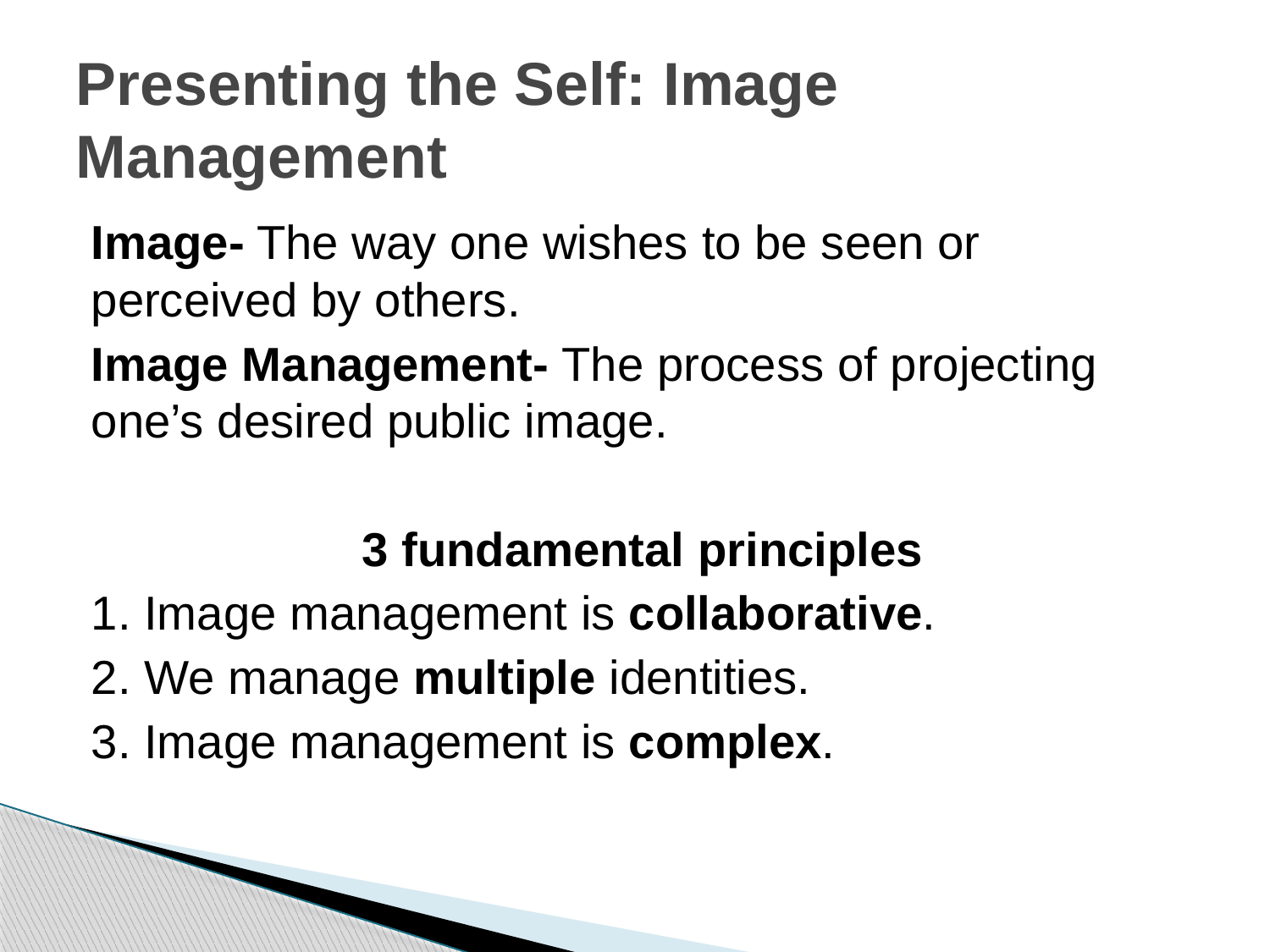

# Presenting the Self: Image Management
Image- The way one wishes to be seen or perceived by others.
Image Management- The process of projecting one’s desired public image.

3 fundamental principles
1. Image management is collaborative.
2. We manage multiple identities.
3. Image management is complex.